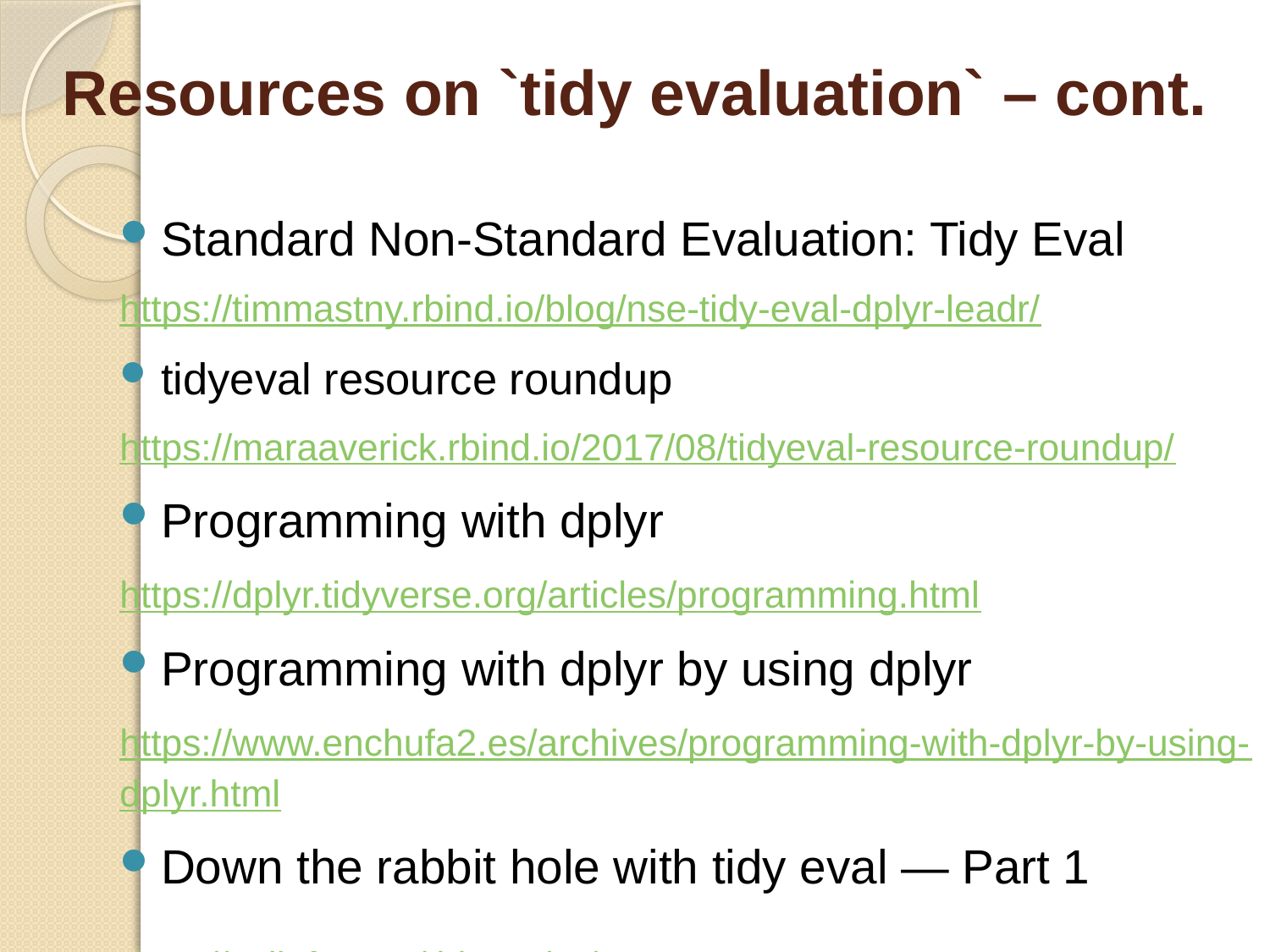

# Resources on `tidy evaluation` – cont.
Standard Non-Standard Evaluation: Tidy Eval
https://timmastny.rbind.io/blog/nse-tidy-eval-dplyr-leadr/
tidyeval resource roundup
https://maraaverick.rbind.io/2017/08/tidyeval-resource-roundup/
Programming with dplyr
https://dplyr.tidyverse.org/articles/programming.html
Programming with dplyr by using dplyr
https://www.enchufa2.es/archives/programming-with-dplyr-by-using-dplyr.html
Down the rabbit hole with tidy eval — Part 1
 http://colinfay.me/tidyeval-1/